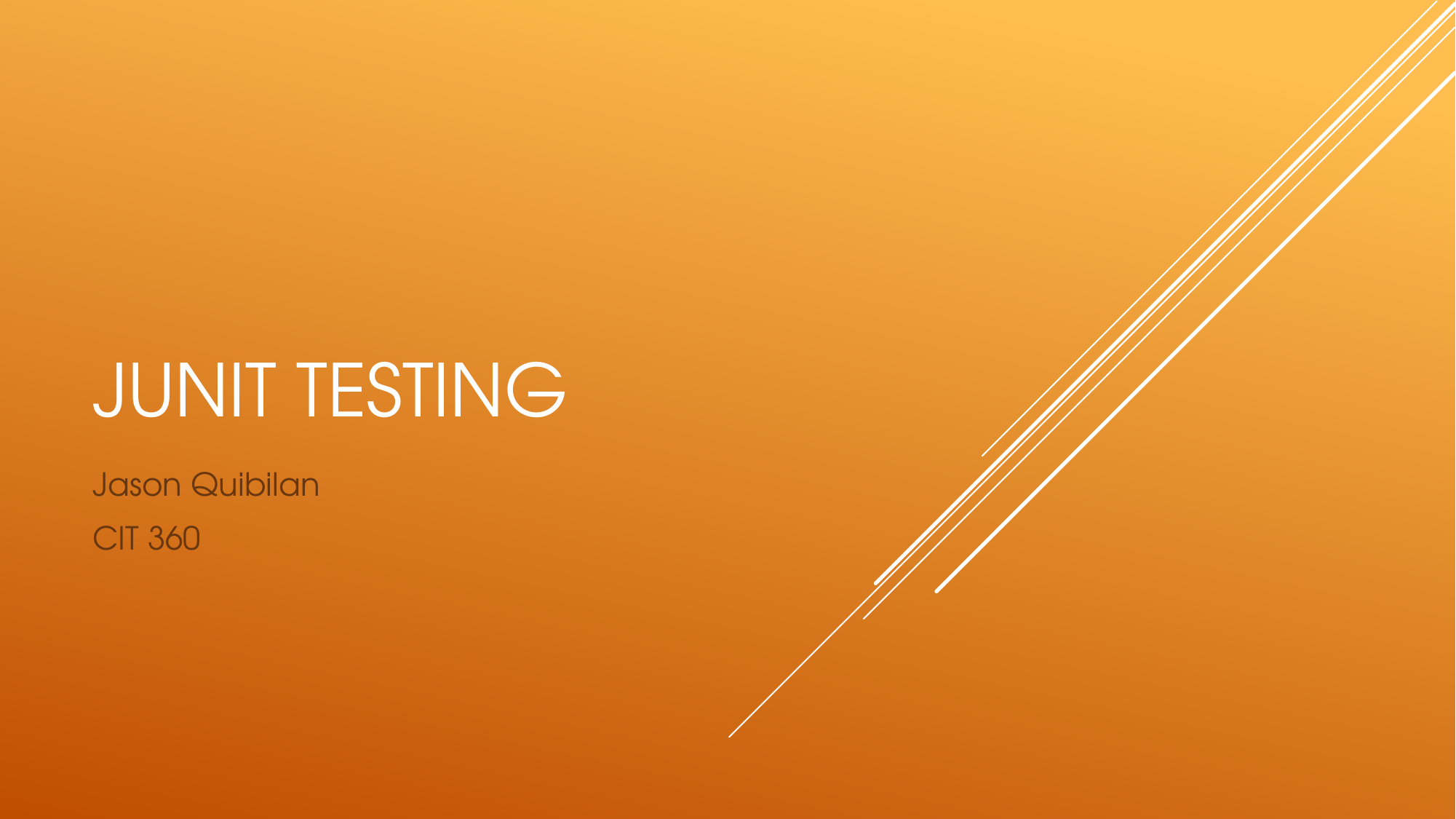

# jUnit testing
Jason Quibilan
CIT 360